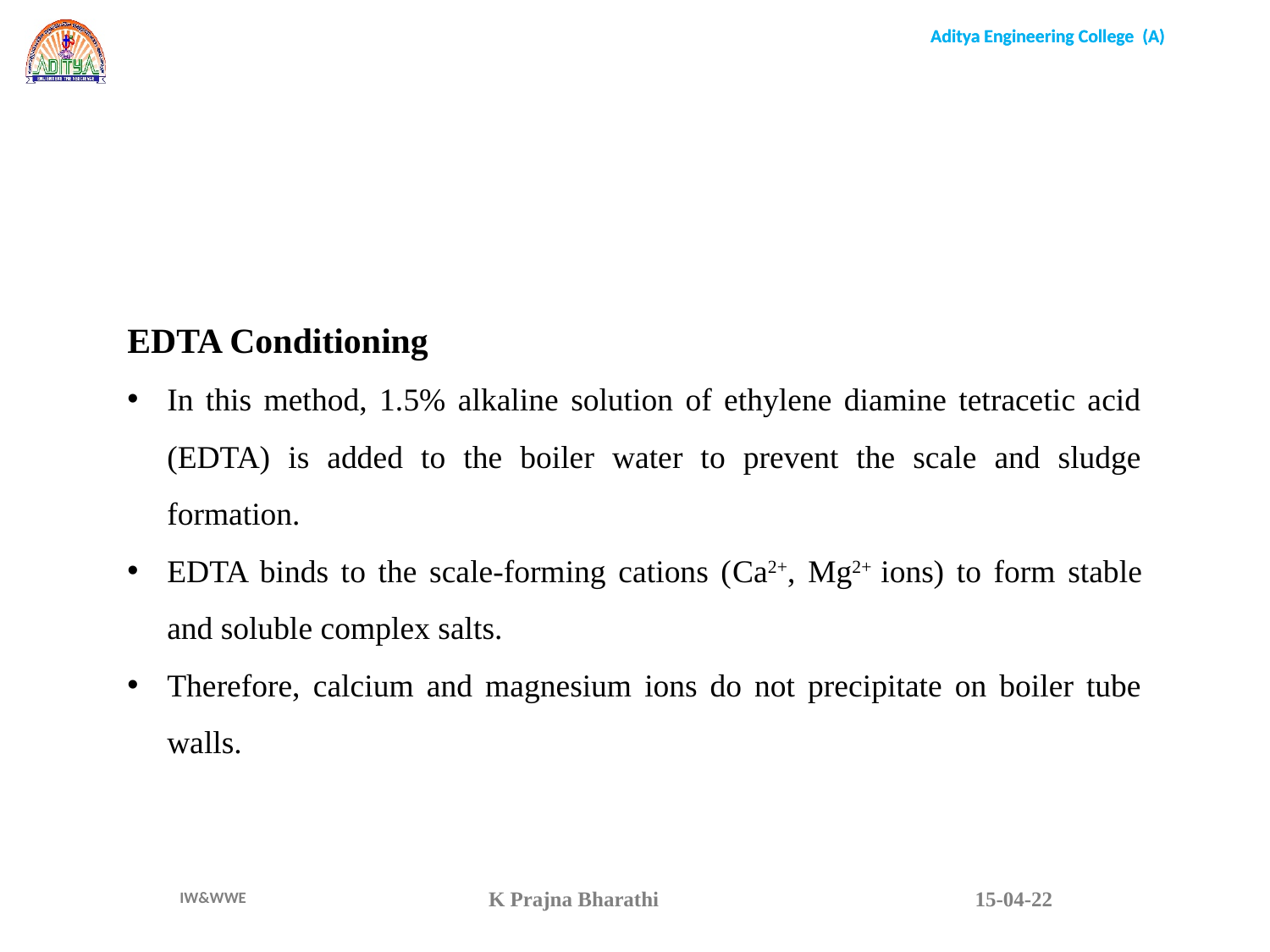

EDTA Conditioning
In this method, 1.5% alkaline solution of ethylene diamine tetracetic acid (EDTA) is added to the boiler water to prevent the scale and sludge formation.
EDTA binds to the scale-forming cations (Ca2+, Mg2+ ions) to form stable and soluble complex salts.
Therefore, calcium and magnesium ions do not precipitate on boiler tube walls.
K Prajna Bharathi
15-04-22